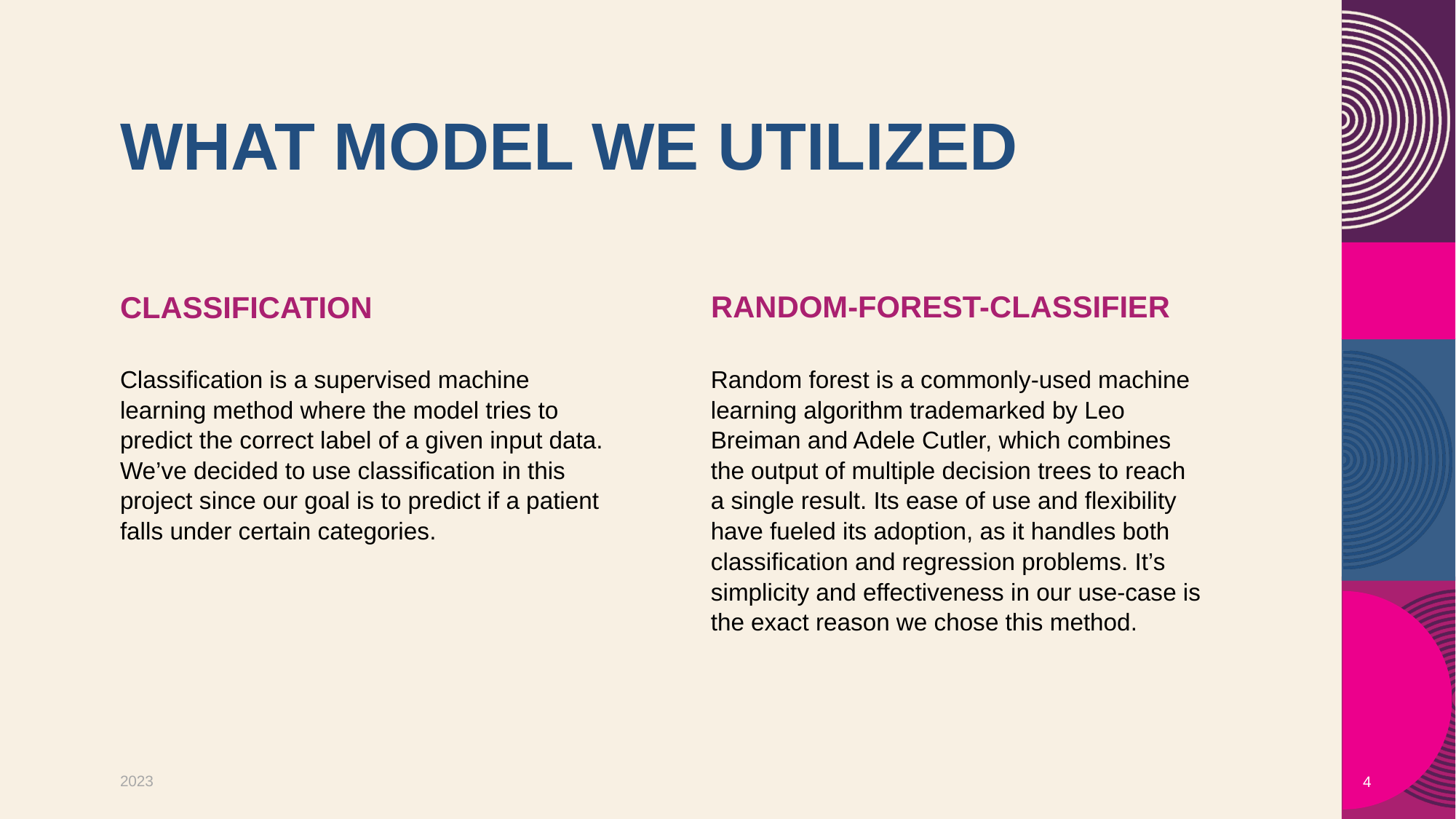

# What Model we Utilized
Random-Forest-Classifier
Classification
Classification is a supervised machine learning method where the model tries to predict the correct label of a given input data. We’ve decided to use classification in this project since our goal is to predict if a patient falls under certain categories.
Random forest is a commonly-used machine learning algorithm trademarked by Leo Breiman and Adele Cutler, which combines the output of multiple decision trees to reach a single result. Its ease of use and flexibility have fueled its adoption, as it handles both classification and regression problems. It’s simplicity and effectiveness in our use-case is the exact reason we chose this method.
2023
4